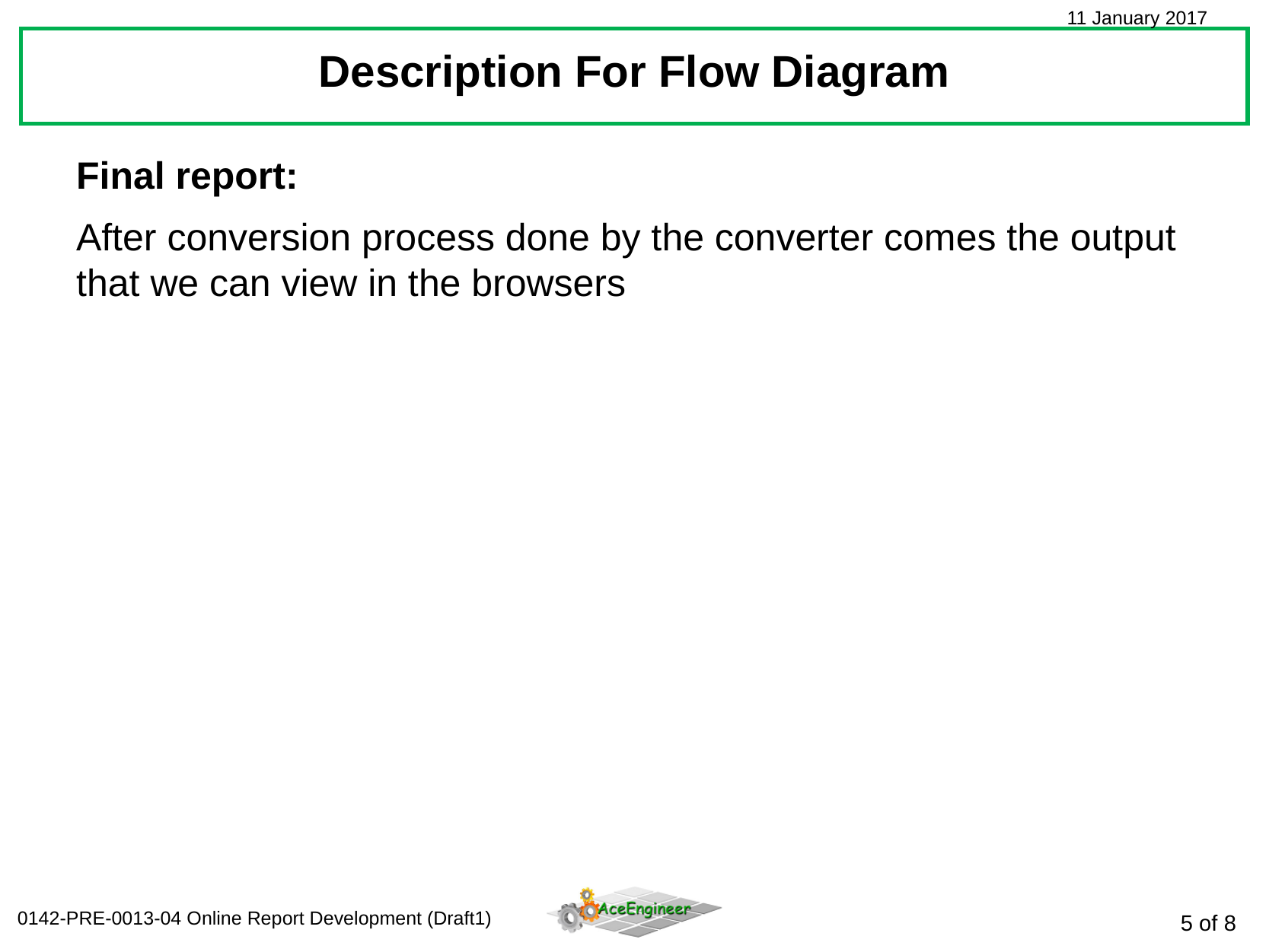

Description For Flow Diagram
Final report:
After conversion process done by the converter comes the output that we can view in the browsers